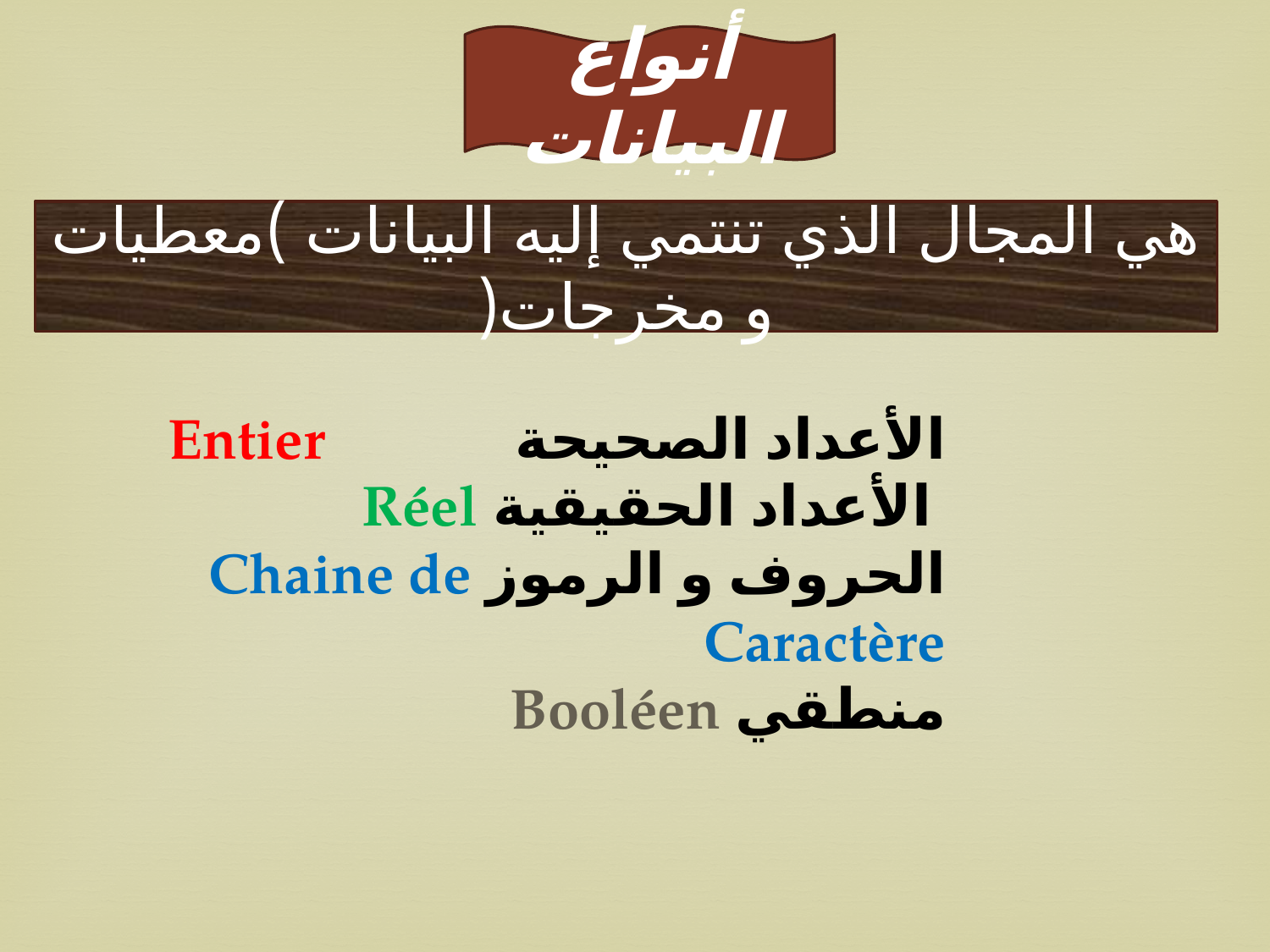

أنواع البيانات
هي المجال الذي تنتمي إليه البيانات )معطيات و مخرجات(
الأعداد الصحيحة             Entier
 الأعداد الحقيقية Réel
الحروف و الرموز Chaine de Caractère
منطقي Booléen